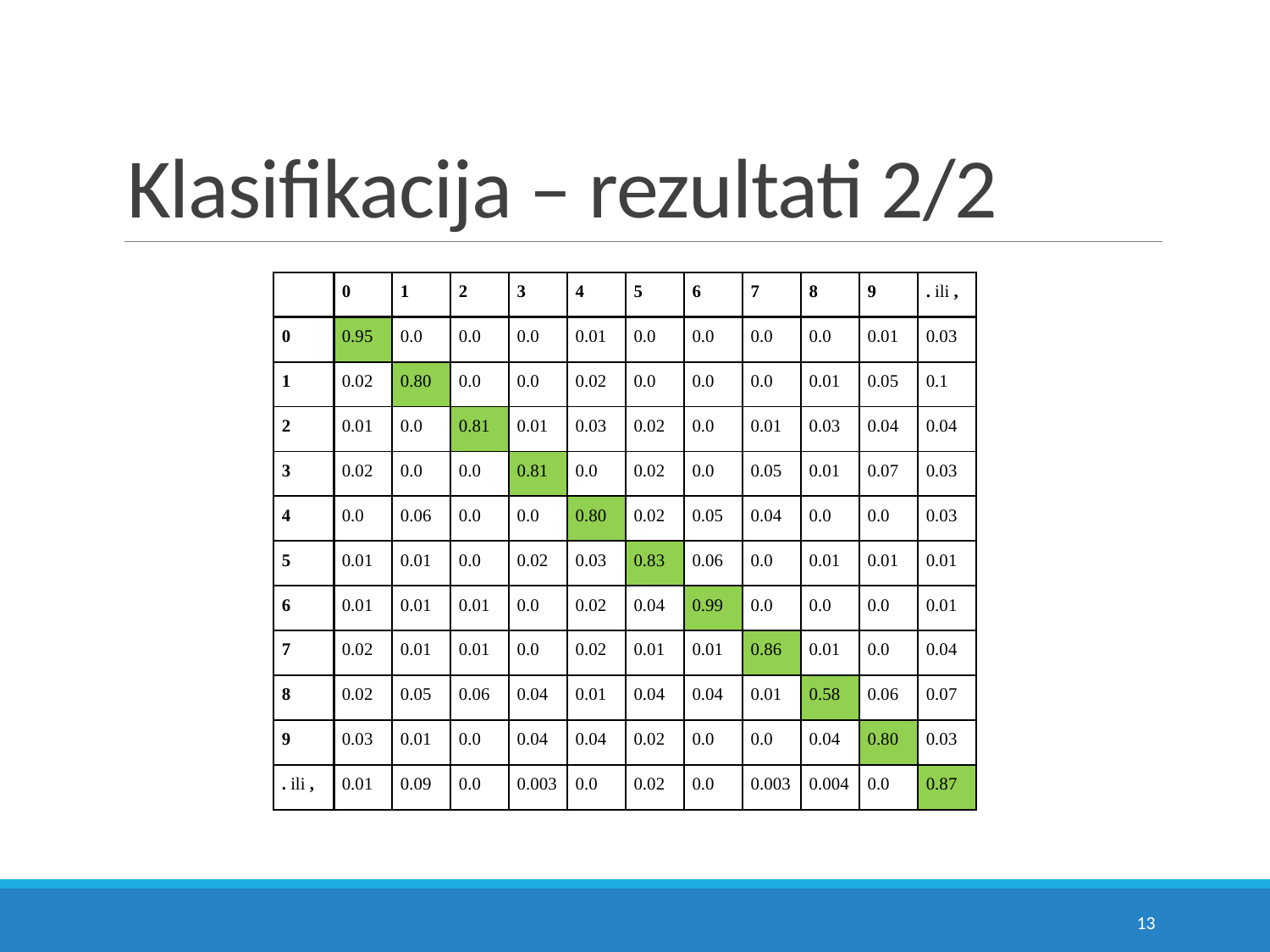

# Klasifikacija – rezultati 2/2
|  | 0 | 1 | 2 | 3 | 4 | 5 | 6 | 7 | 8 | 9 | . ili , |
| --- | --- | --- | --- | --- | --- | --- | --- | --- | --- | --- | --- |
| 0 | 0.95 | 0.0 | 0.0 | 0.0 | 0.01 | 0.0 | 0.0 | 0.0 | 0.0 | 0.01 | 0.03 |
| 1 | 0.02 | 0.80 | 0.0 | 0.0 | 0.02 | 0.0 | 0.0 | 0.0 | 0.01 | 0.05 | 0.1 |
| 2 | 0.01 | 0.0 | 0.81 | 0.01 | 0.03 | 0.02 | 0.0 | 0.01 | 0.03 | 0.04 | 0.04 |
| 3 | 0.02 | 0.0 | 0.0 | 0.81 | 0.0 | 0.02 | 0.0 | 0.05 | 0.01 | 0.07 | 0.03 |
| 4 | 0.0 | 0.06 | 0.0 | 0.0 | 0.80 | 0.02 | 0.05 | 0.04 | 0.0 | 0.0 | 0.03 |
| 5 | 0.01 | 0.01 | 0.0 | 0.02 | 0.03 | 0.83 | 0.06 | 0.0 | 0.01 | 0.01 | 0.01 |
| 6 | 0.01 | 0.01 | 0.01 | 0.0 | 0.02 | 0.04 | 0.99 | 0.0 | 0.0 | 0.0 | 0.01 |
| 7 | 0.02 | 0.01 | 0.01 | 0.0 | 0.02 | 0.01 | 0.01 | 0.86 | 0.01 | 0.0 | 0.04 |
| 8 | 0.02 | 0.05 | 0.06 | 0.04 | 0.01 | 0.04 | 0.04 | 0.01 | 0.58 | 0.06 | 0.07 |
| 9 | 0.03 | 0.01 | 0.0 | 0.04 | 0.04 | 0.02 | 0.0 | 0.0 | 0.04 | 0.80 | 0.03 |
| . ili , | 0.01 | 0.09 | 0.0 | 0.003 | 0.0 | 0.02 | 0.0 | 0.003 | 0.004 | 0.0 | 0.87 |
13